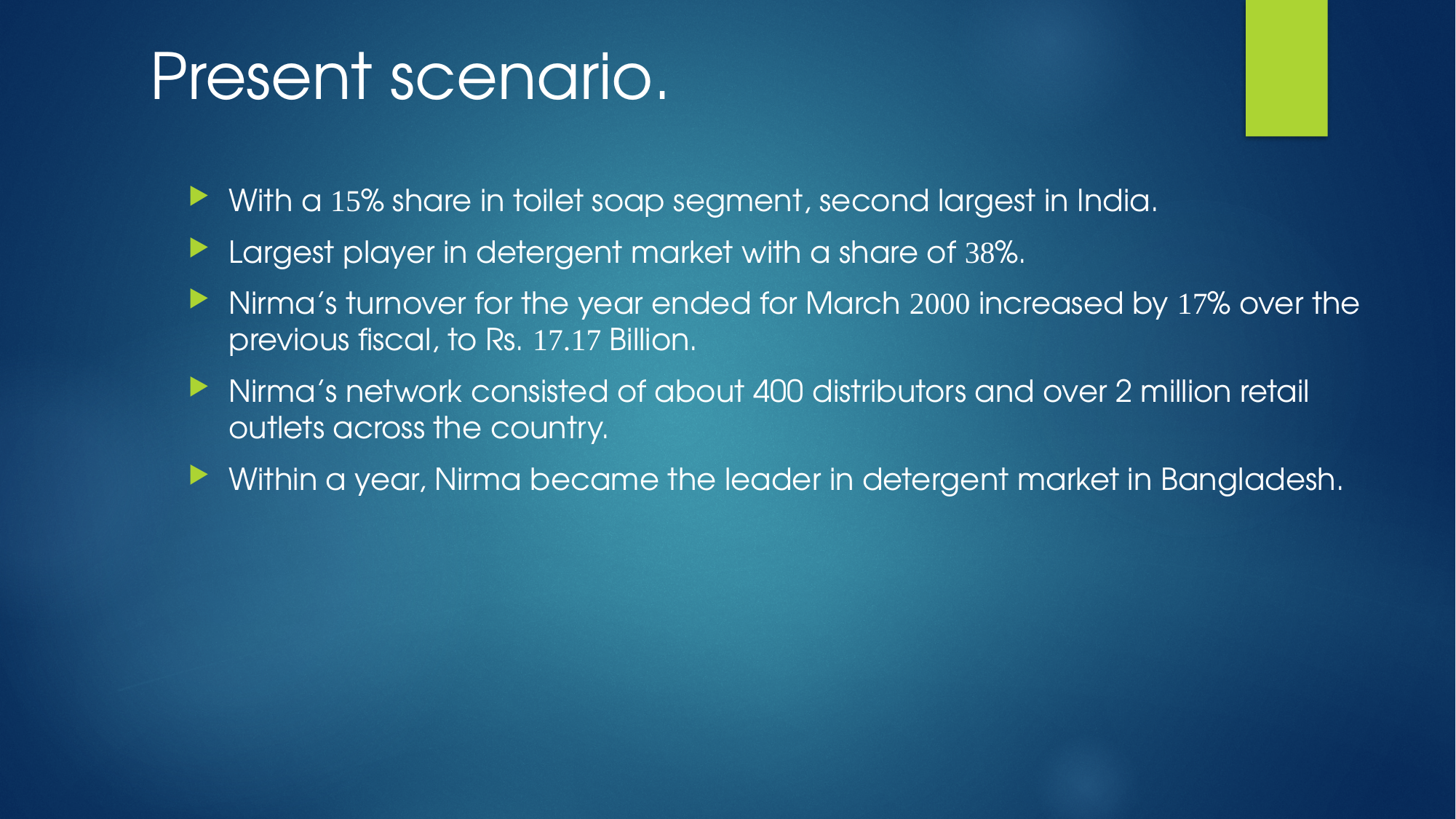

# Present scenario.
With a 15% share in toilet soap segment, second largest in India.
Largest player in detergent market with a share of 38%.
Nirma’s turnover for the year ended for March 2000 increased by 17% over the previous fiscal, to Rs. 17.17 Billion.
Nirma’s network consisted of about 400 distributors and over 2 million retail outlets across the country.
Within a year, Nirma became the leader in detergent market in Bangladesh.